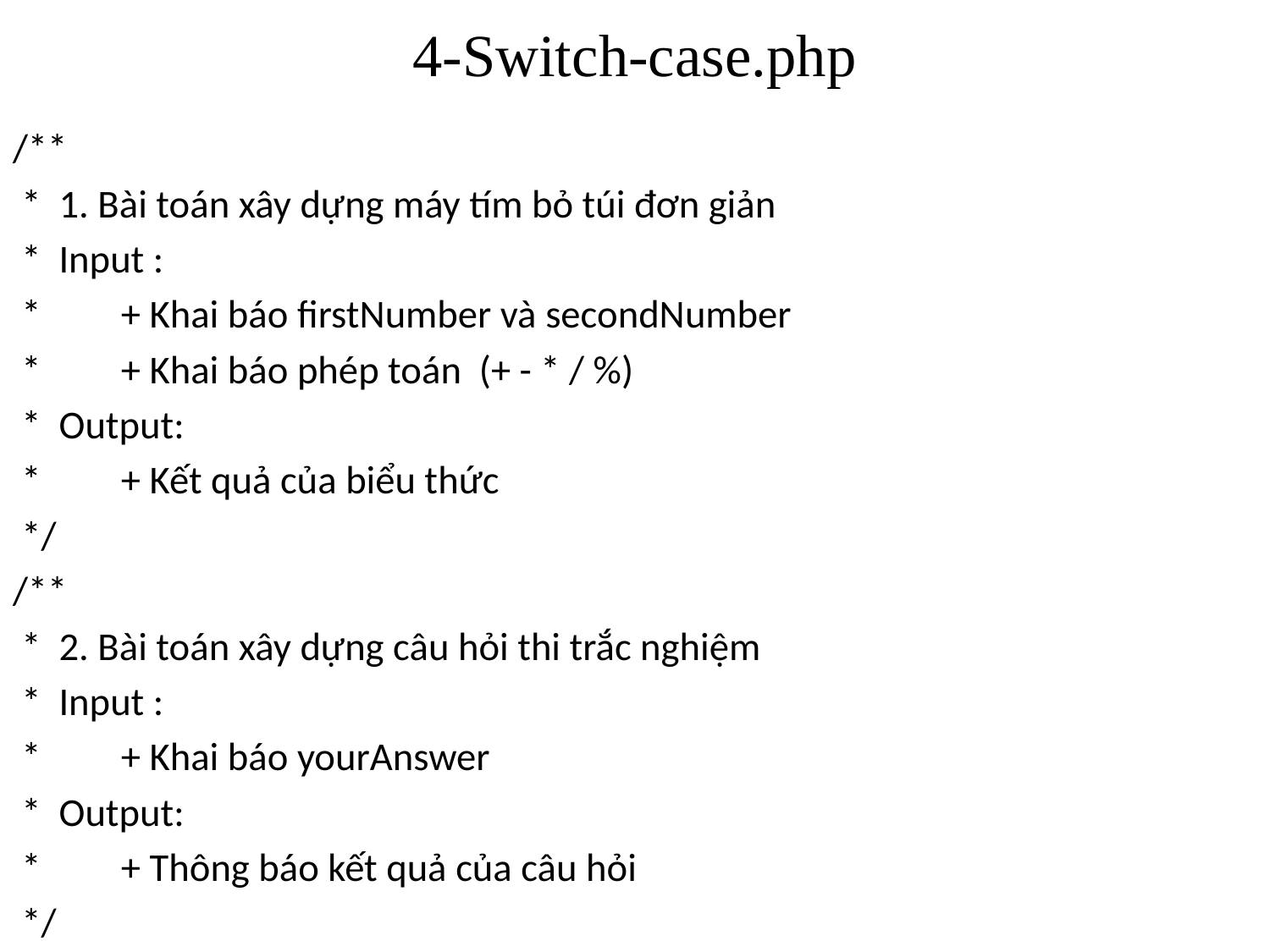

# 4-Switch-case.php
/**
 *  1. Bài toán xây dựng máy tím bỏ túi đơn giản
 *  Input :
 *         + Khai báo firstNumber và secondNumber
 *         + Khai báo phép toán  (+ - * / %)
 *  Output:
 *         + Kết quả của biểu thức
 */
/**
 *  2. Bài toán xây dựng câu hỏi thi trắc nghiệm
 *  Input :
 *         + Khai báo yourAnswer
 *  Output:
 *         + Thông báo kết quả của câu hỏi
 */